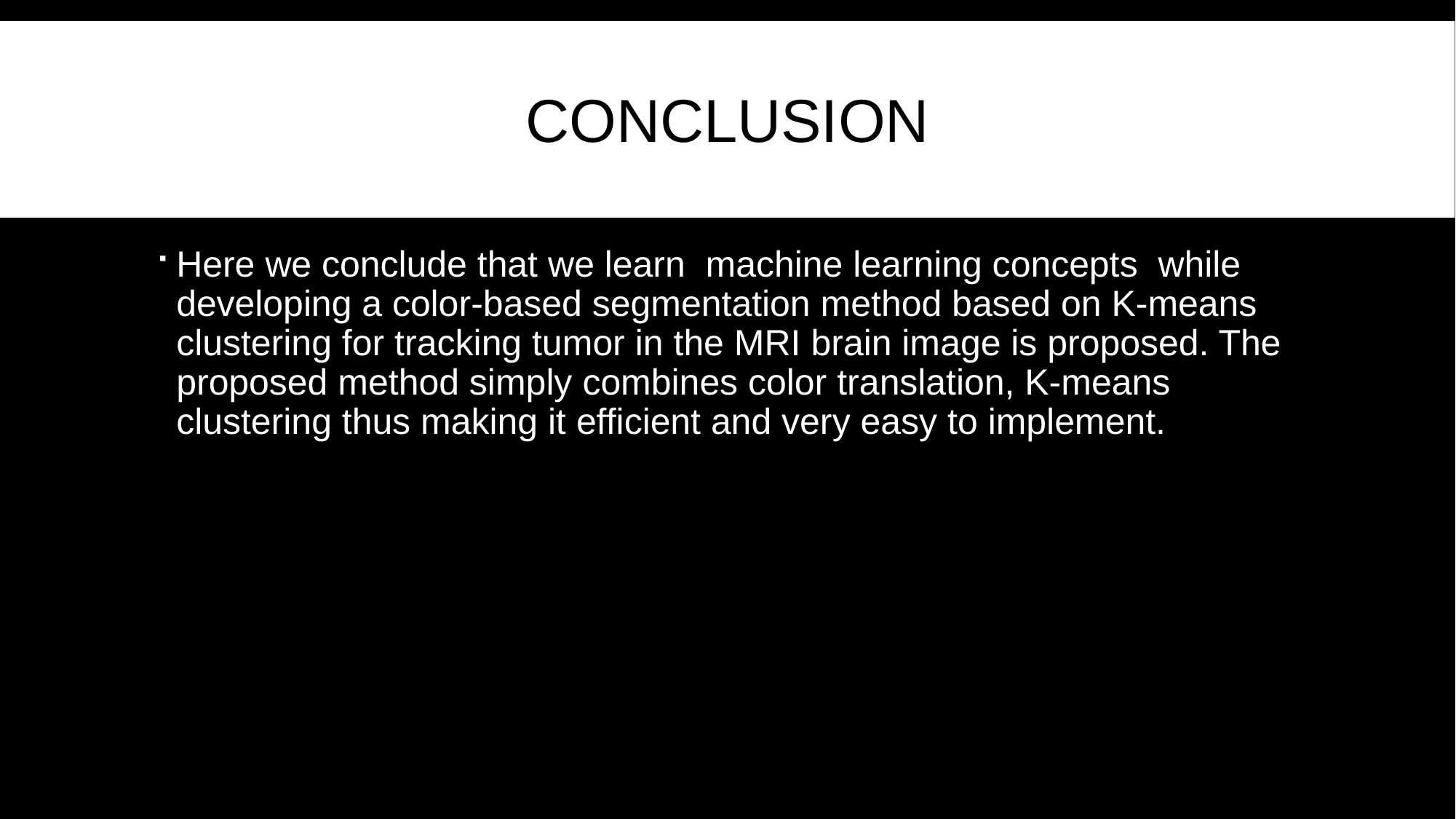

# CONCLUSION
Here we conclude that we learn  machine learning concepts  while developing a color-based segmentation method based on K-means clustering for tracking tumor in the MRI brain image is proposed. The proposed method simply combines color translation, K-means clustering thus making it efficient and very easy to implement.